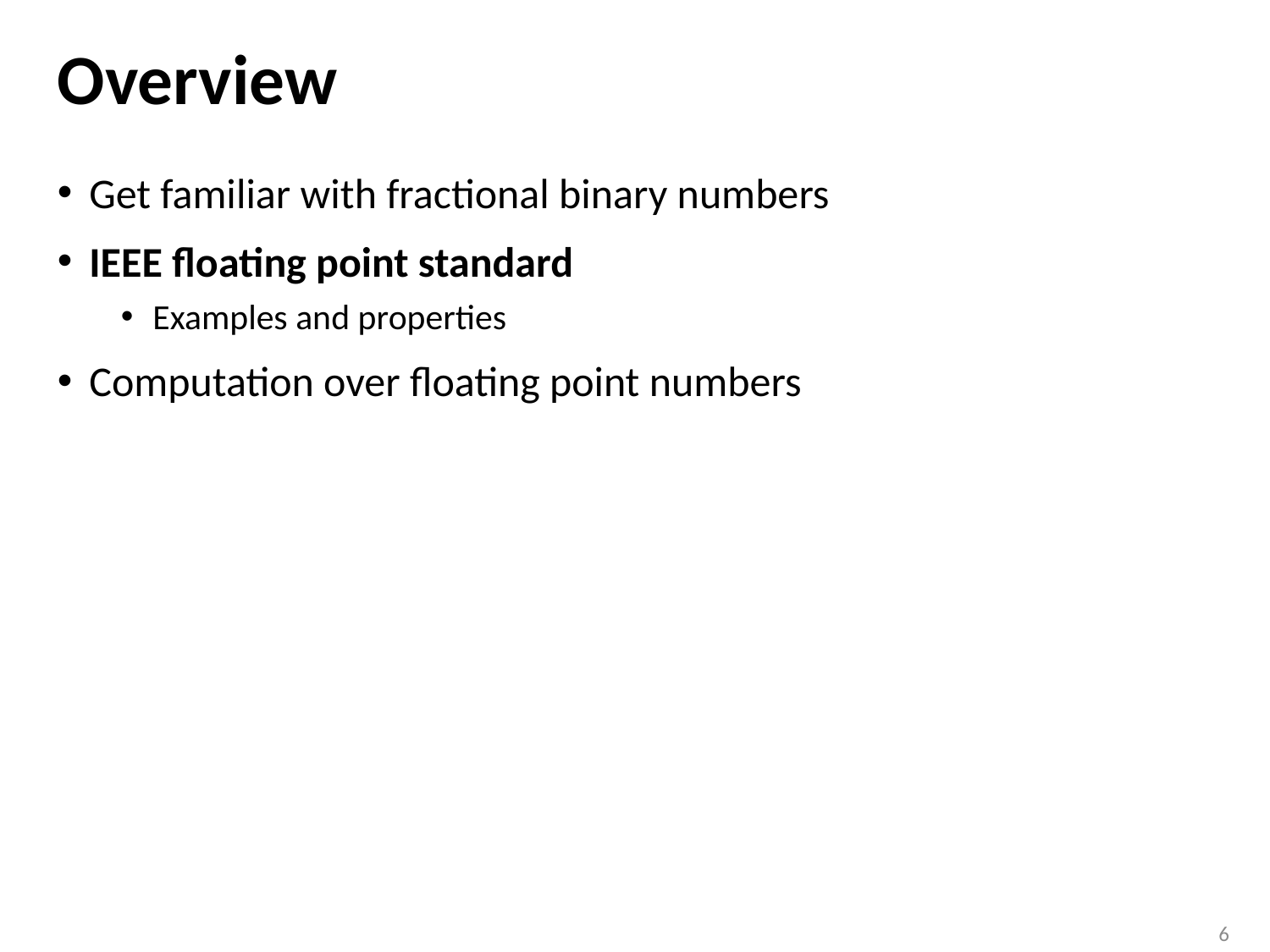

# Overview
Get familiar with fractional binary numbers
IEEE floating point standard
Examples and properties
Computation over floating point numbers
6